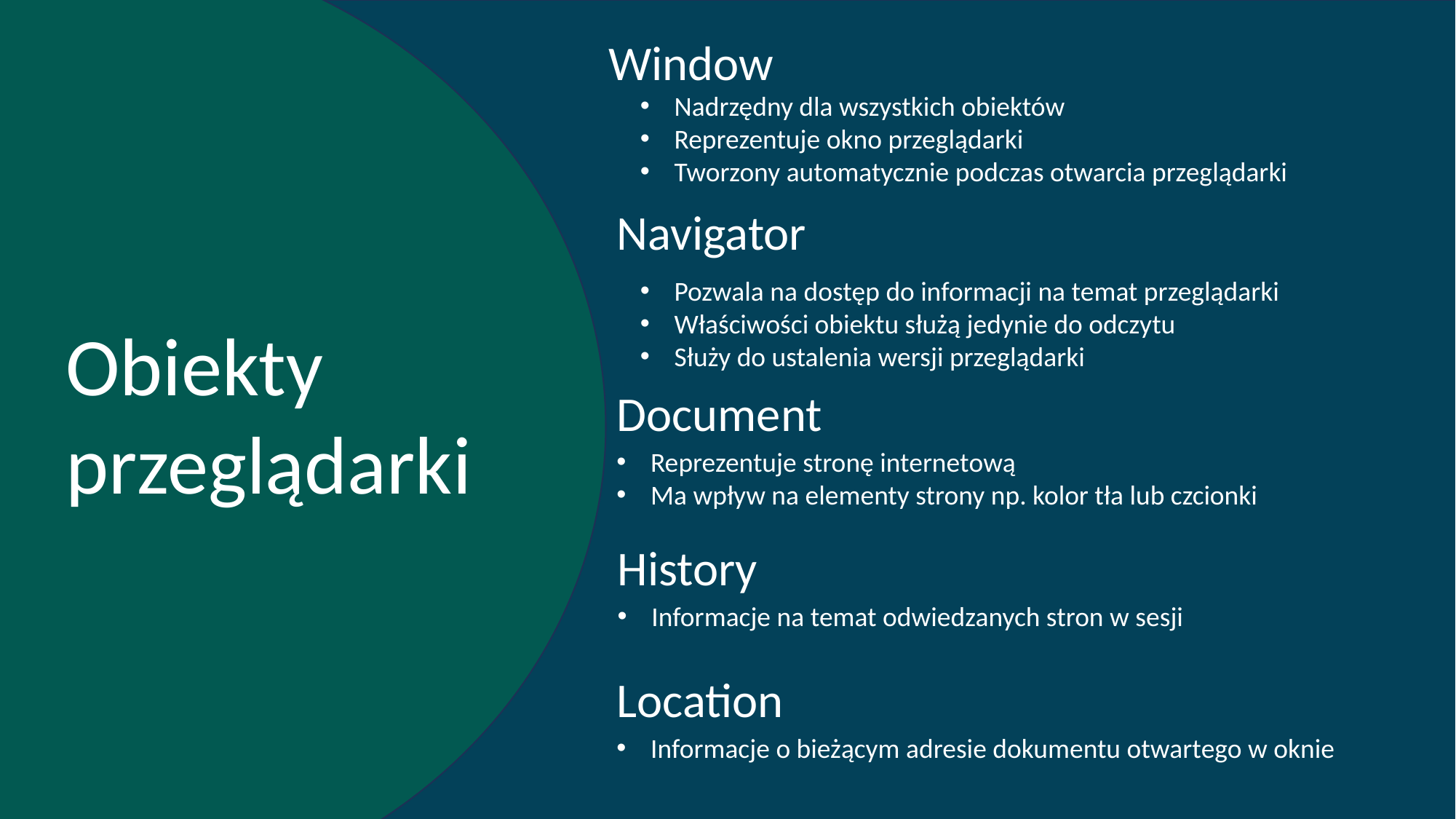

Window

Nadrzędny dla wszystkich obiektów
Reprezentuje okno przeglądarki
Tworzony automatycznie podczas otwarcia przeglądarki
Navigator
Pozwala na dostęp do informacji na temat przeglądarki
Właściwości obiektu służą jedynie do odczytu
Służy do ustalenia wersji przeglądarki
Obiekty przeglądarki
Document
Reprezentuje stronę internetową
Ma wpływ na elementy strony np. kolor tła lub czcionki
History
Informacje na temat odwiedzanych stron w sesji
Location
Informacje o bieżącym adresie dokumentu otwartego w oknie